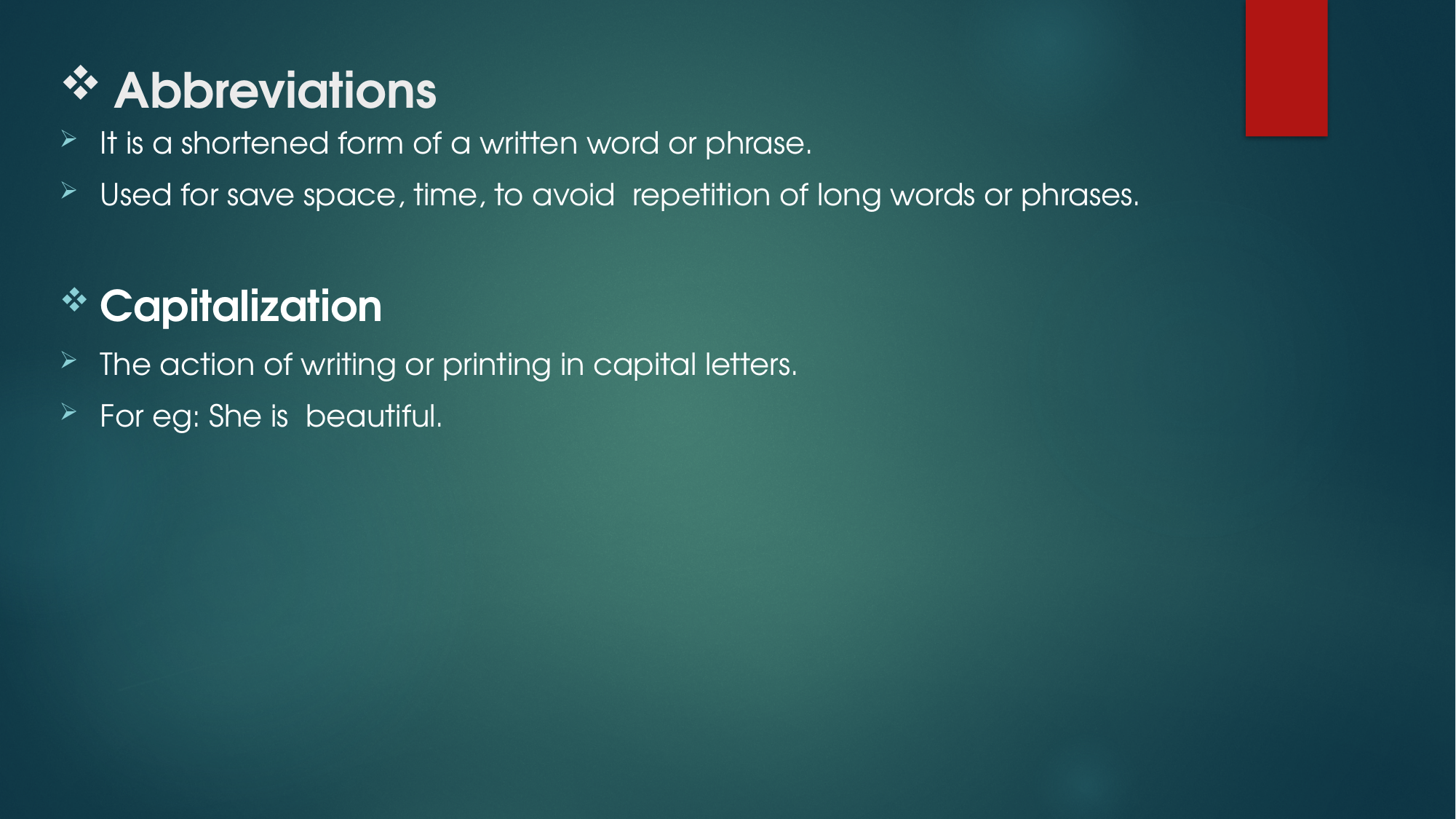

# Abbreviations
It is a shortened form of a written word or phrase.
Used for save space, time, to avoid  repetition of long words or phrases.

Capitalization
The action of writing or printing in capital letters.
For eg: She is  beautiful.